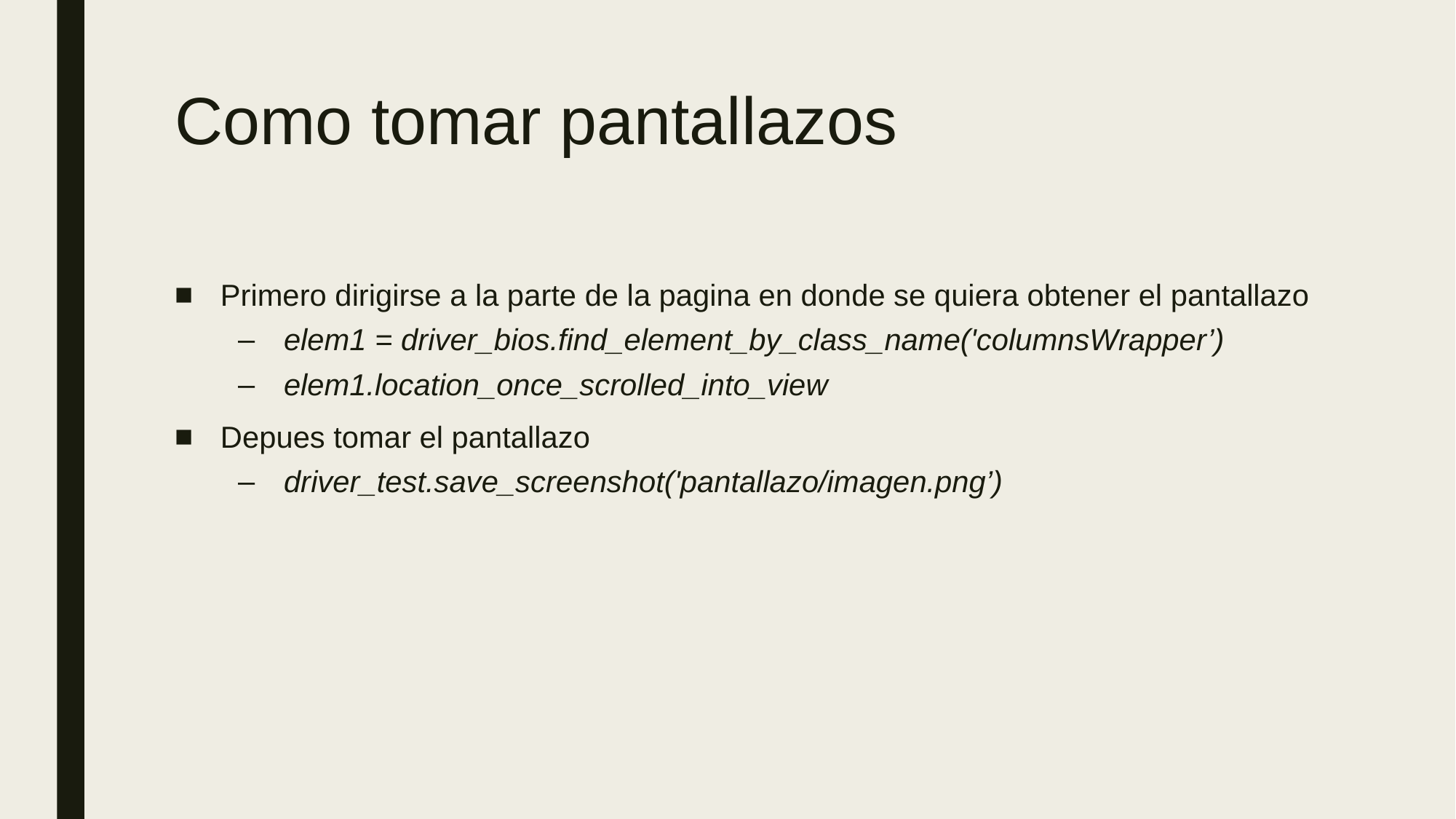

# Como tomar pantallazos
Primero dirigirse a la parte de la pagina en donde se quiera obtener el pantallazo
elem1 = driver_bios.find_element_by_class_name('columnsWrapper’)
elem1.location_once_scrolled_into_view
Depues tomar el pantallazo
driver_test.save_screenshot('pantallazo/imagen.png’)